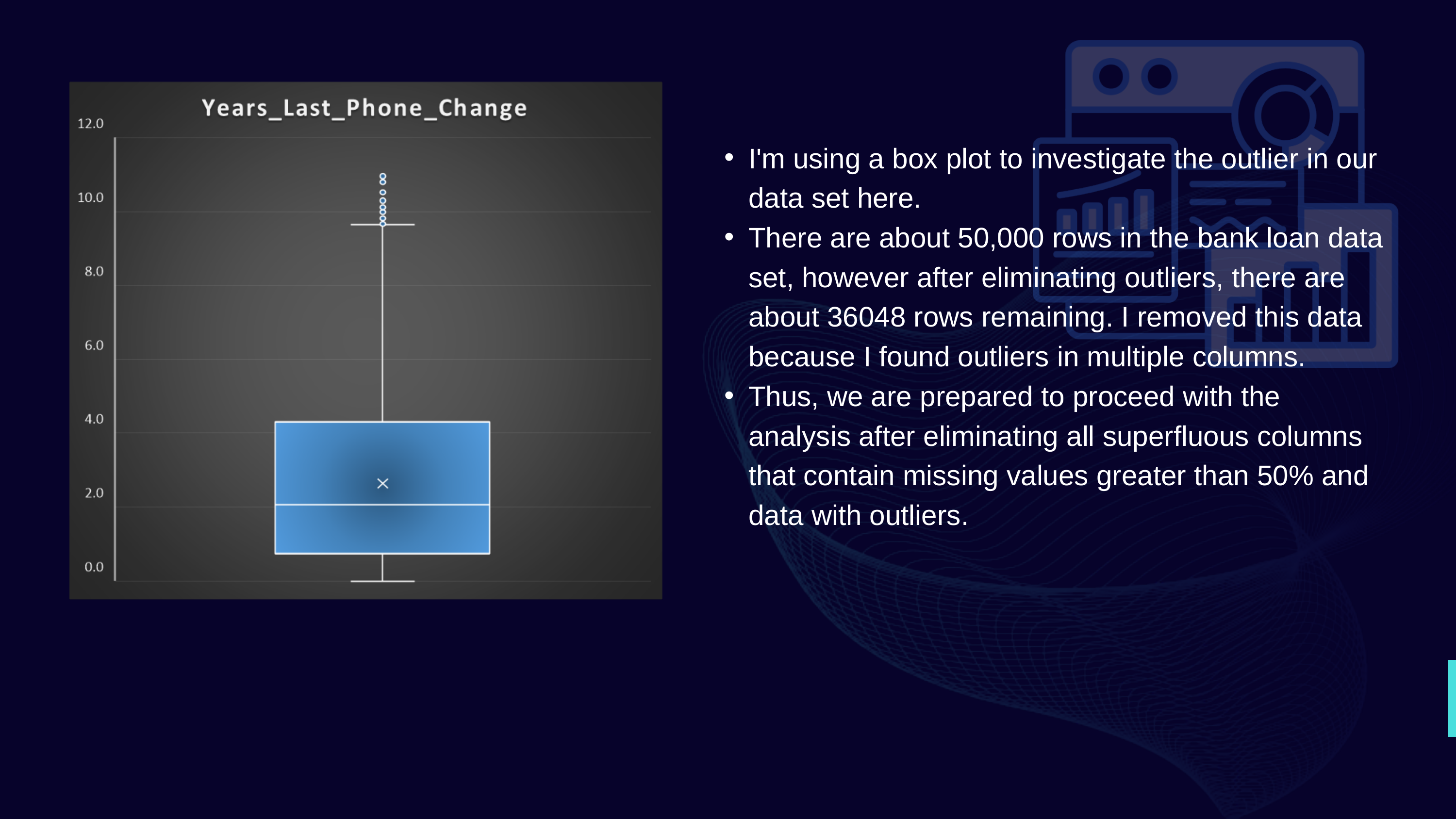

I'm using a box plot to investigate the outlier in our data set here.
There are about 50,000 rows in the bank loan data set, however after eliminating outliers, there are about 36048 rows remaining. I removed this data because I found outliers in multiple columns.
Thus, we are prepared to proceed with the analysis after eliminating all superfluous columns that contain missing values greater than 50% and data with outliers.